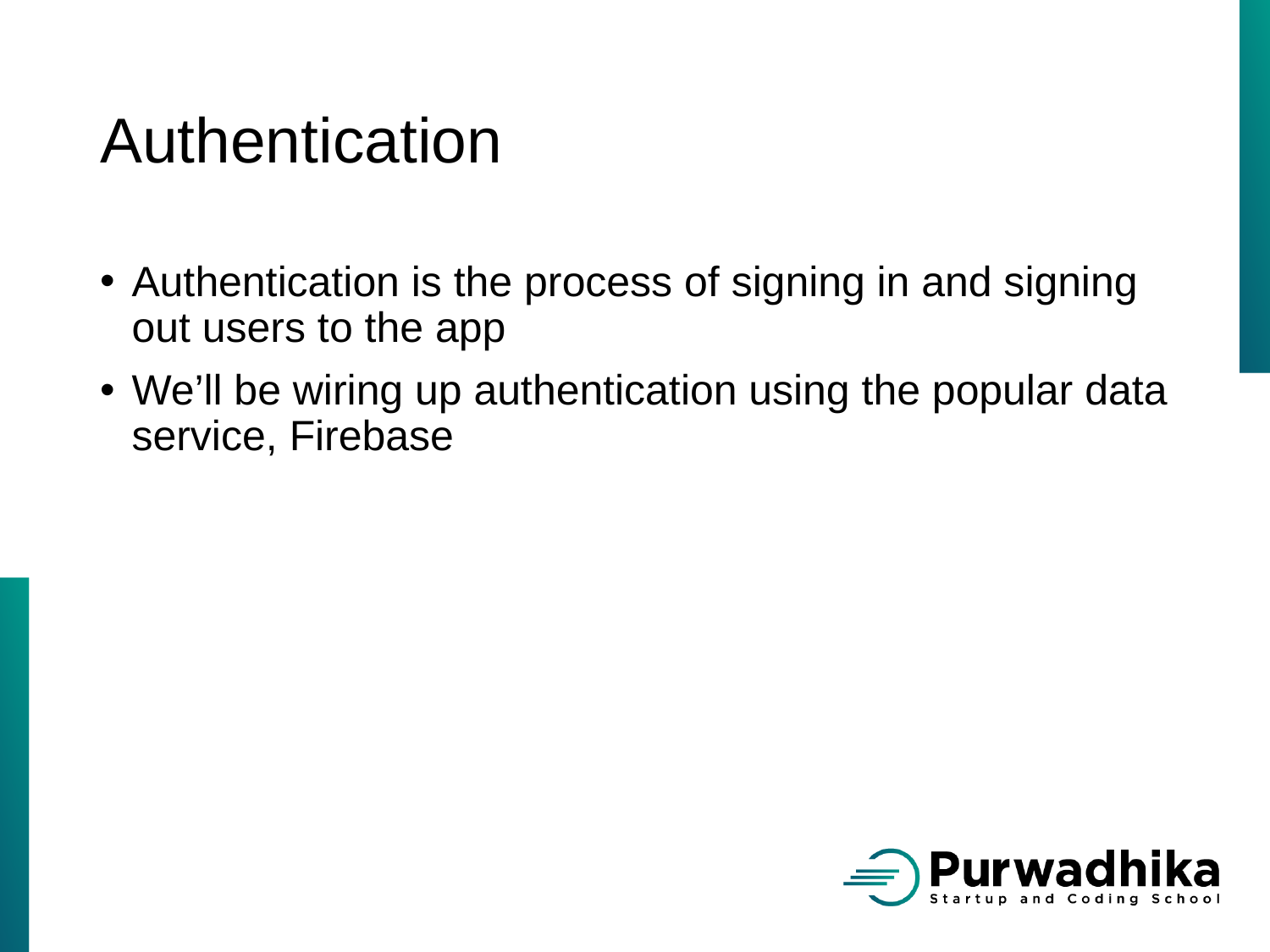

# Authentication
Authentication is the process of signing in and signing out users to the app
We’ll be wiring up authentication using the popular data service, Firebase